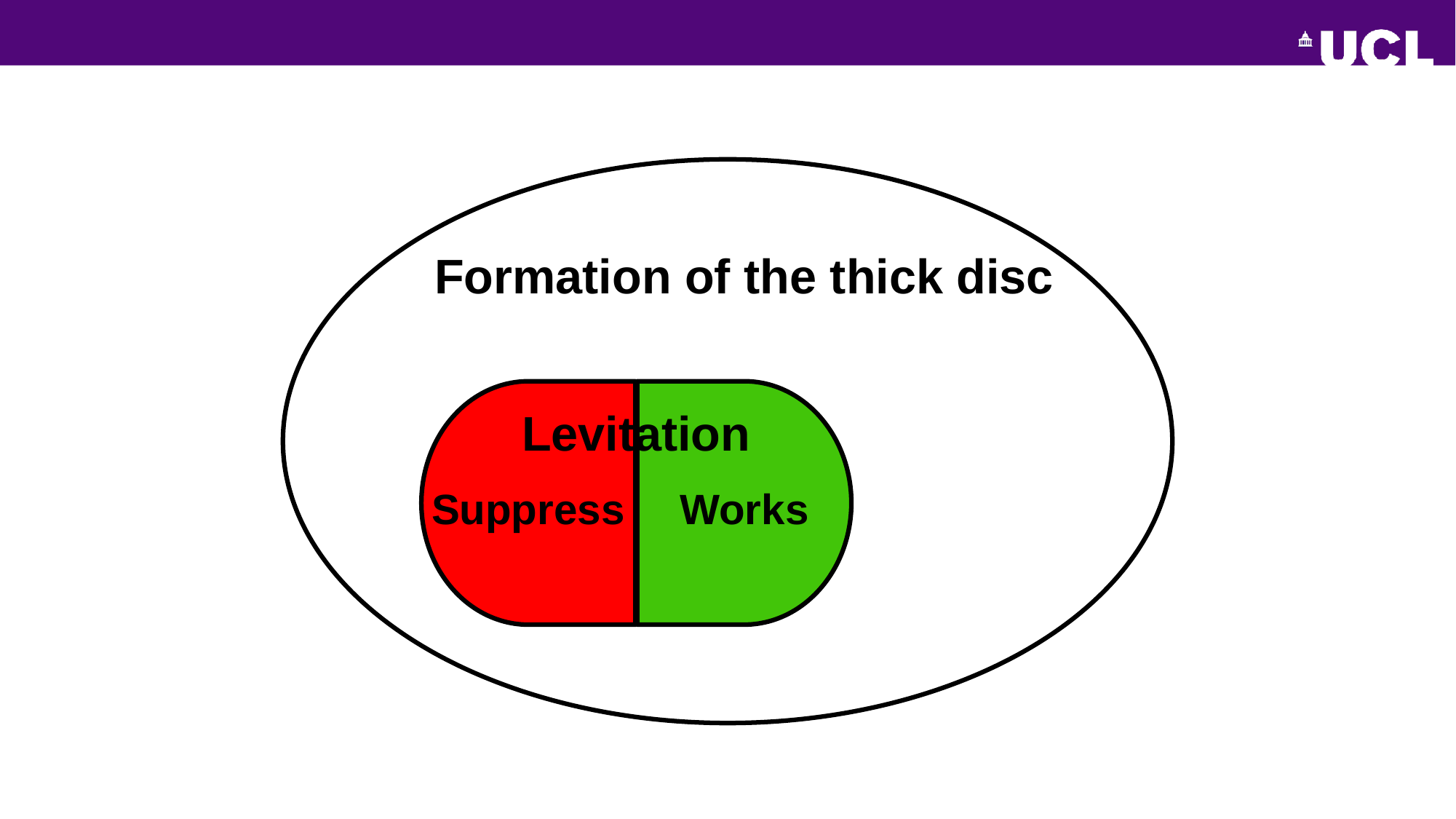

# Formation of the thick disc

Levitation
Suppress
Works